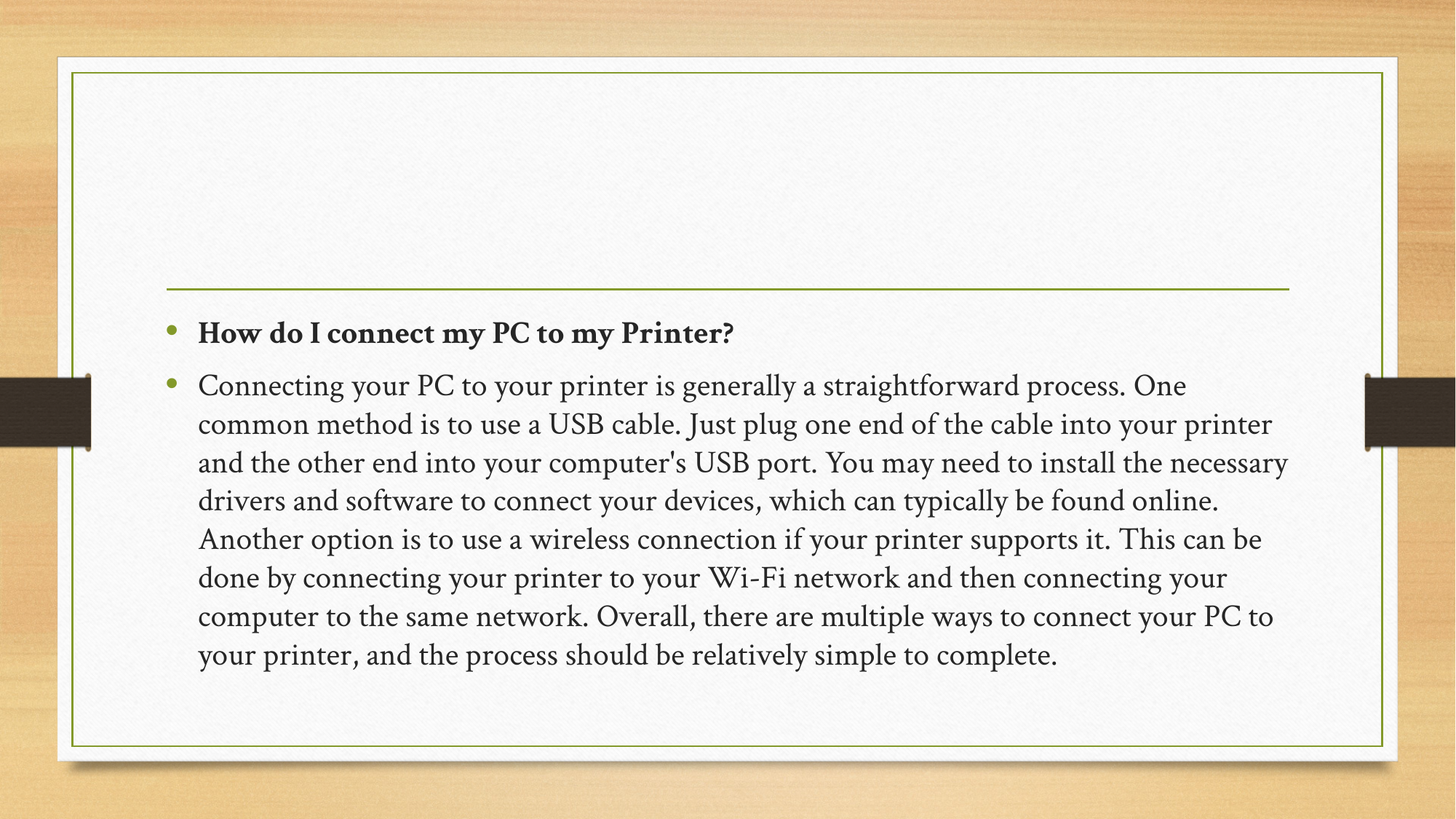

How do I connect my PC to my Printer?
Connecting your PC to your printer is generally a straightforward process. One common method is to use a USB cable. Just plug one end of the cable into your printer and the other end into your computer's USB port. You may need to install the necessary drivers and software to connect your devices, which can typically be found online. Another option is to use a wireless connection if your printer supports it. This can be done by connecting your printer to your Wi-Fi network and then connecting your computer to the same network. Overall, there are multiple ways to connect your PC to your printer, and the process should be relatively simple to complete.